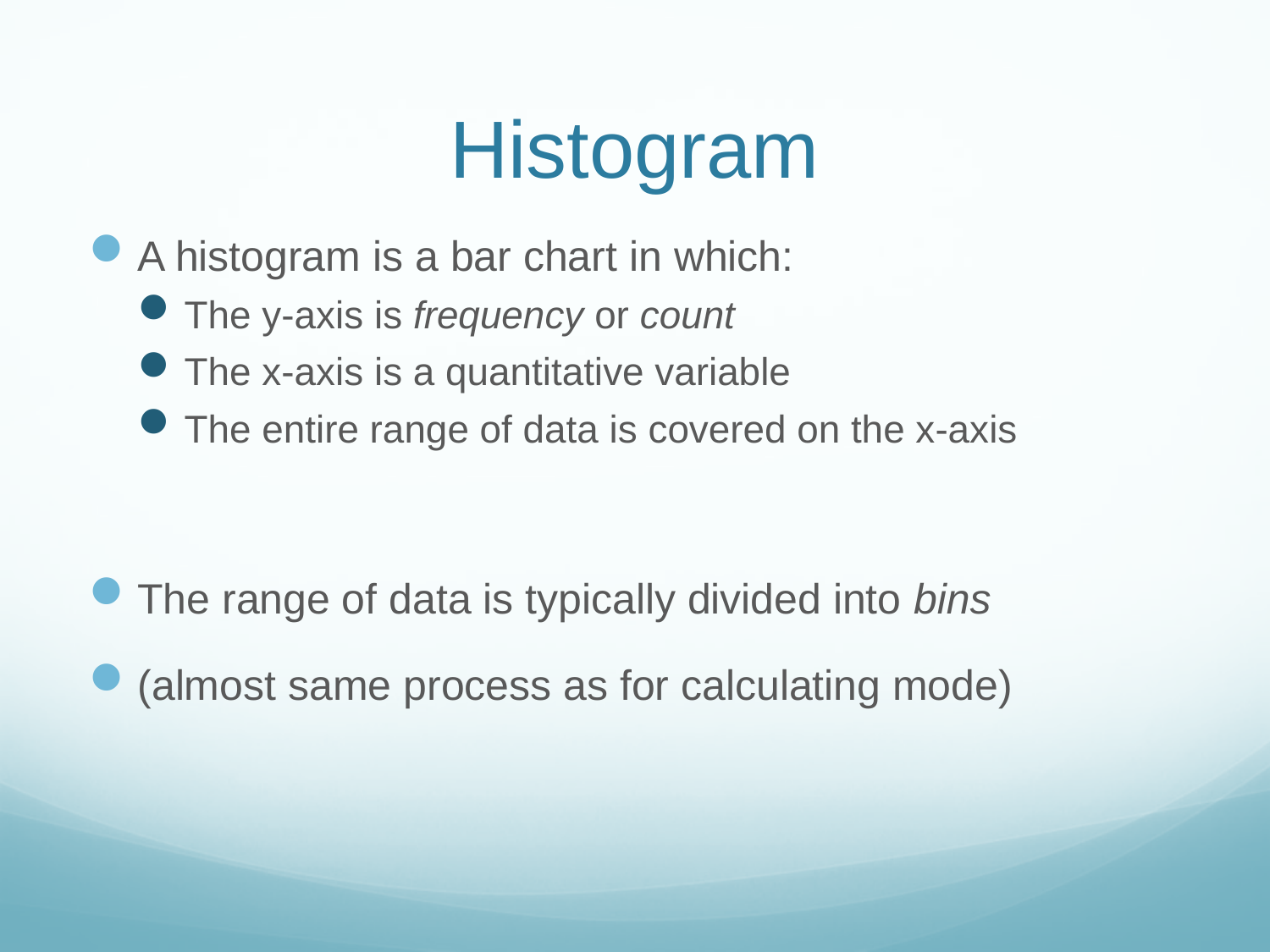

# Histogram
A histogram is a bar chart in which:
The y-axis is frequency or count
The x-axis is a quantitative variable
The entire range of data is covered on the x-axis

The range of data is typically divided into bins
(almost same process as for calculating mode)